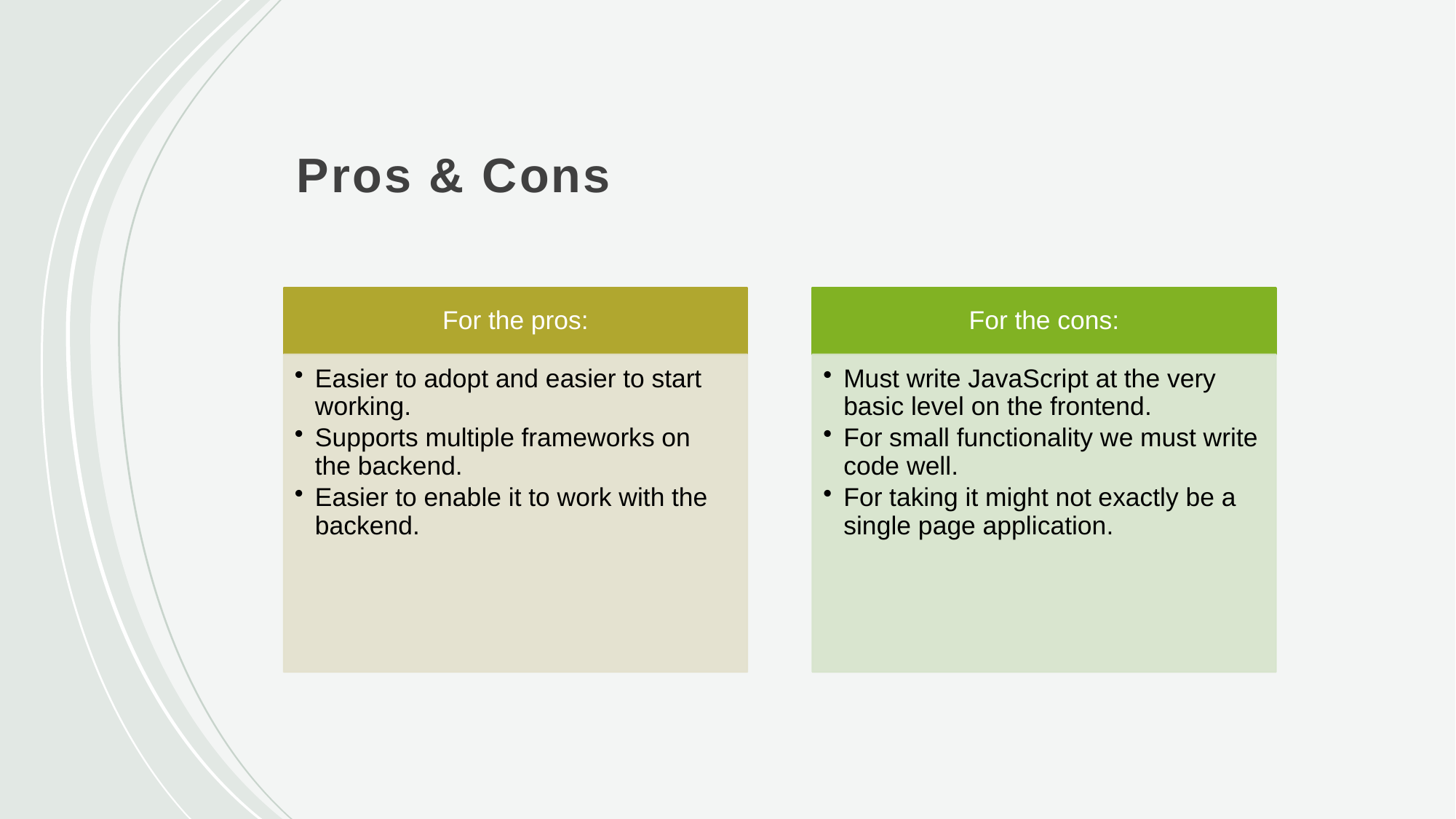

# Pros & Cons
For the pros:
Easier to adopt and easier to start working.
Supports multiple frameworks on the backend.
Easier to enable it to work with the backend.
For the cons:
Must write JavaScript at the very basic level on the frontend.
For small functionality we must write code well.
For taking it might not exactly be a single page application.